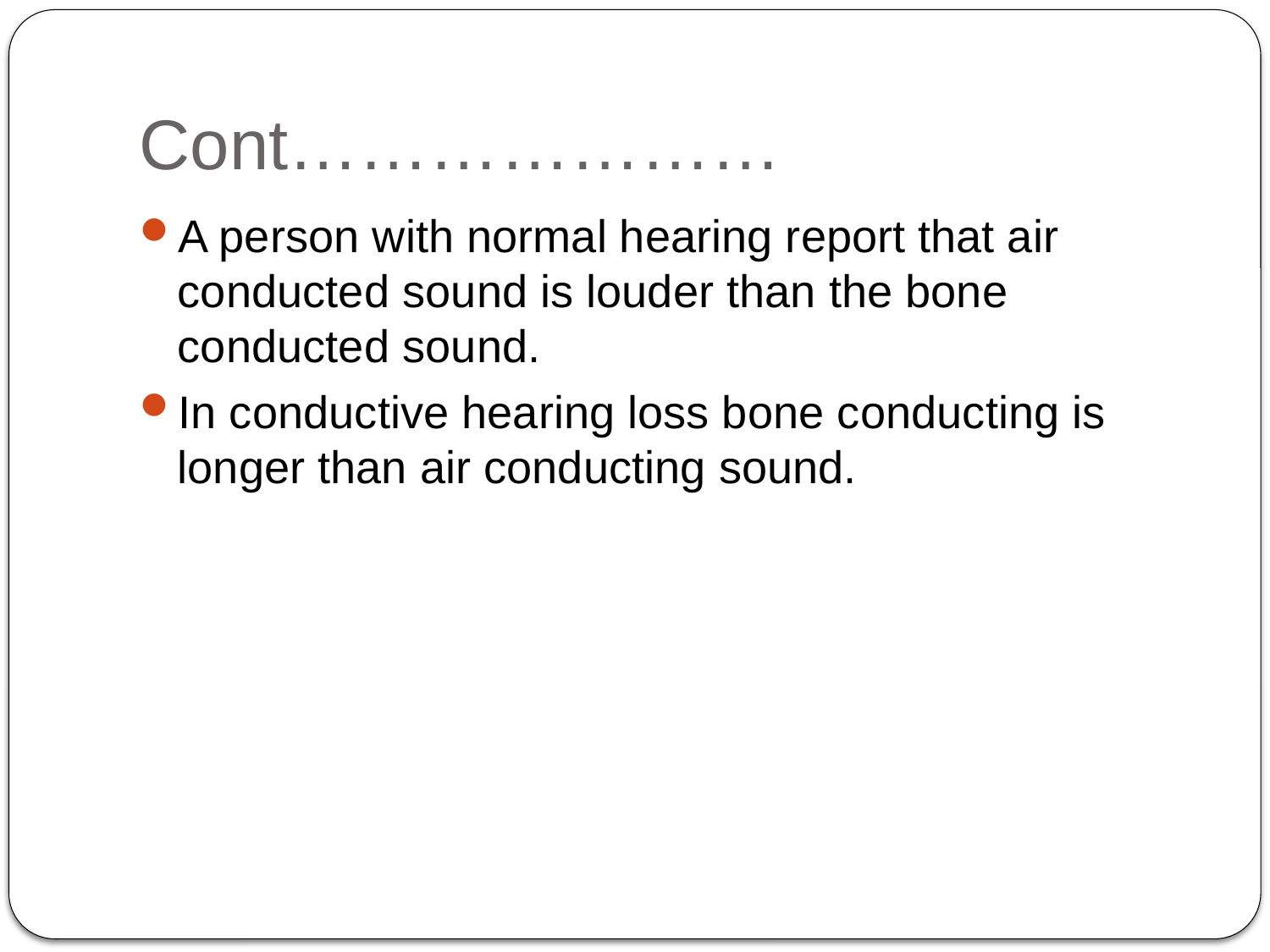

# Cont…………………
A person with normal hearing report that air conducted sound is louder than the bone conducted sound.
In conductive hearing loss bone conducting is longer than air conducting sound.